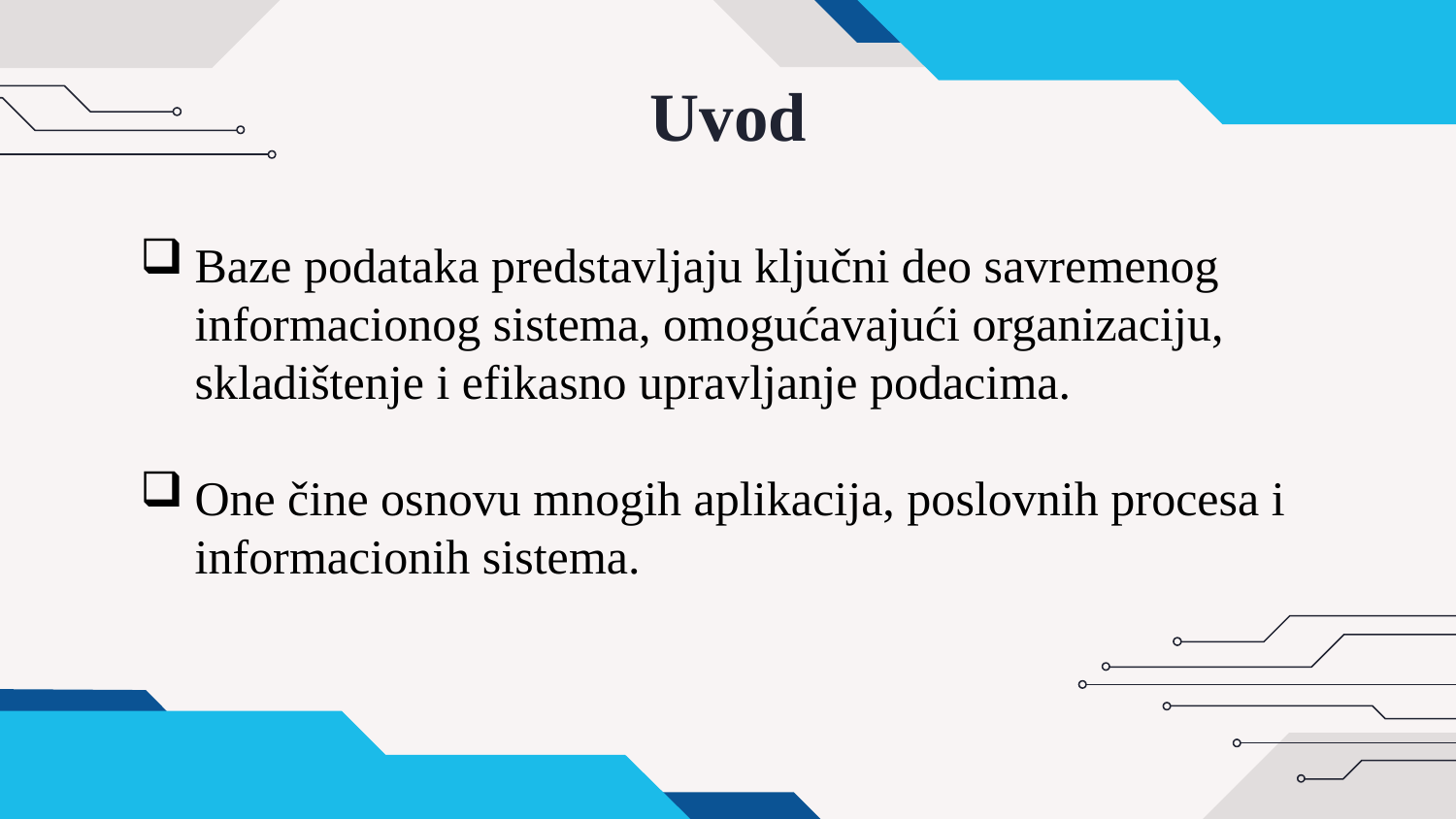

# Uvod

Baze podataka predstavljaju ključni deo savremenog informacionog sistema, omogućavajući organizaciju, skladištenje i efikasno upravljanje podacima.

One čine osnovu mnogih aplikacija, poslovnih procesa i informacionih sistema.